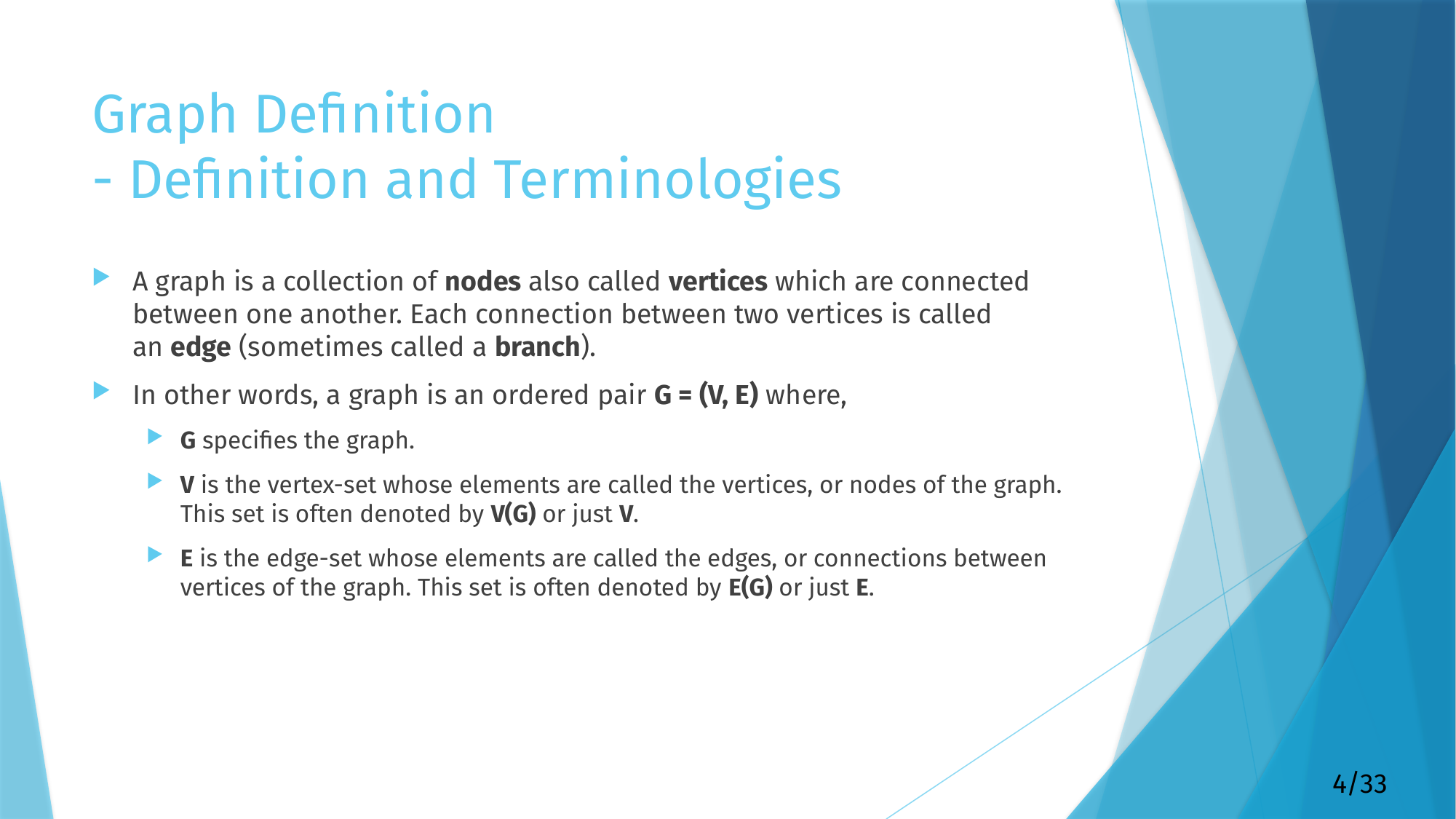

# Graph Definition - Definition and Terminologies
A graph is a collection of nodes also called vertices which are connected between one another. Each connection between two vertices is called an edge (sometimes called a branch).
In other words, a graph is an ordered pair G = (V, E) where,
G specifies the graph.
V is the vertex-set whose elements are called the vertices, or nodes of the graph. This set is often denoted by V(G) or just V.
E is the edge-set whose elements are called the edges, or connections between vertices of the graph. This set is often denoted by E(G) or just E.

4/33